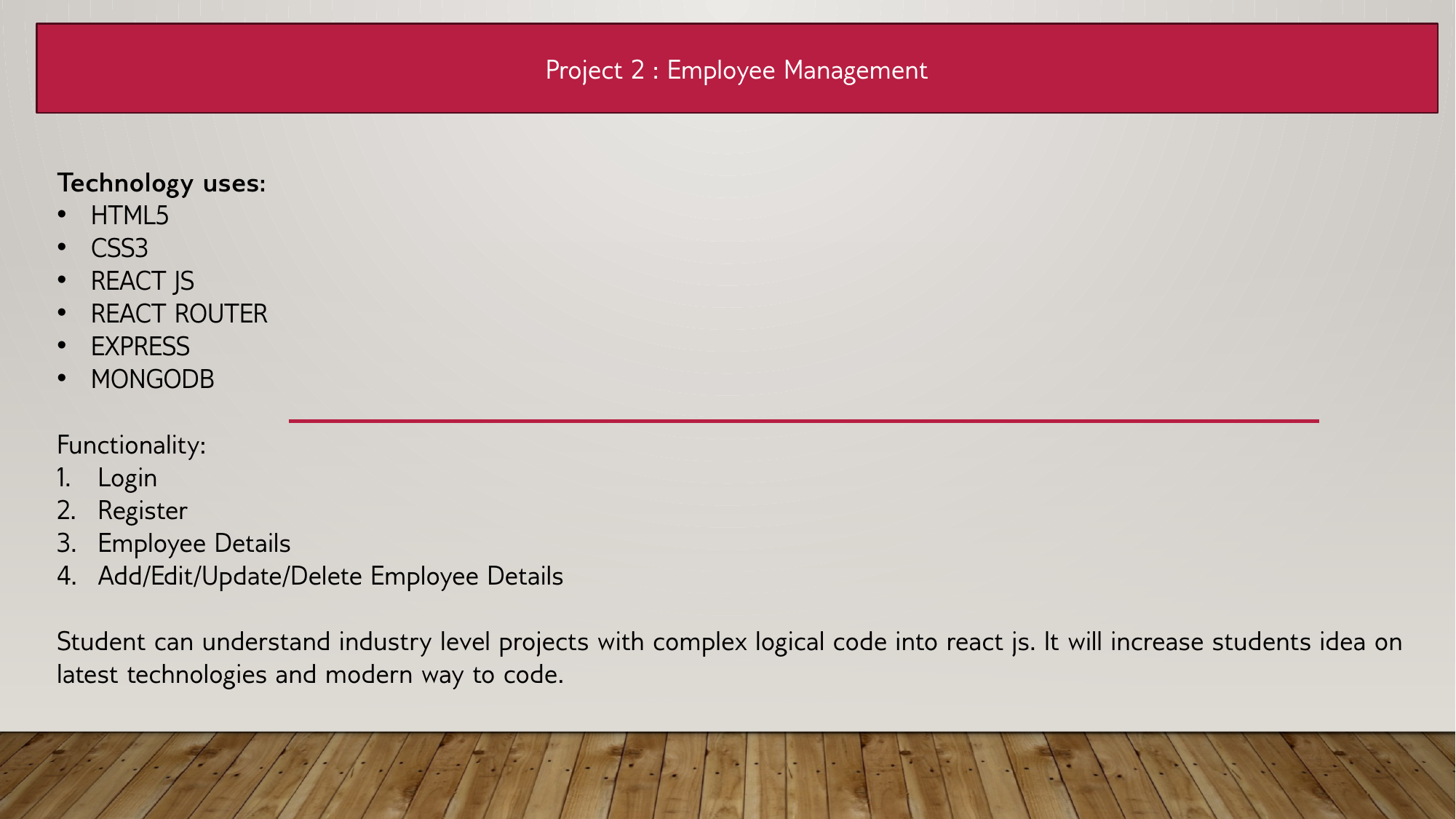

Project 2 : Employee Management

Technology uses:
HTML5
CSS3
REACT JS
REACT ROUTER
EXPRESS
MONGODB

Functionality:
Login
Register
Employee Details
Add/Edit/Update/Delete Employee Details

Student can understand industry level projects with complex logical code into react js. It will increase students idea on latest technologies and modern way to code.